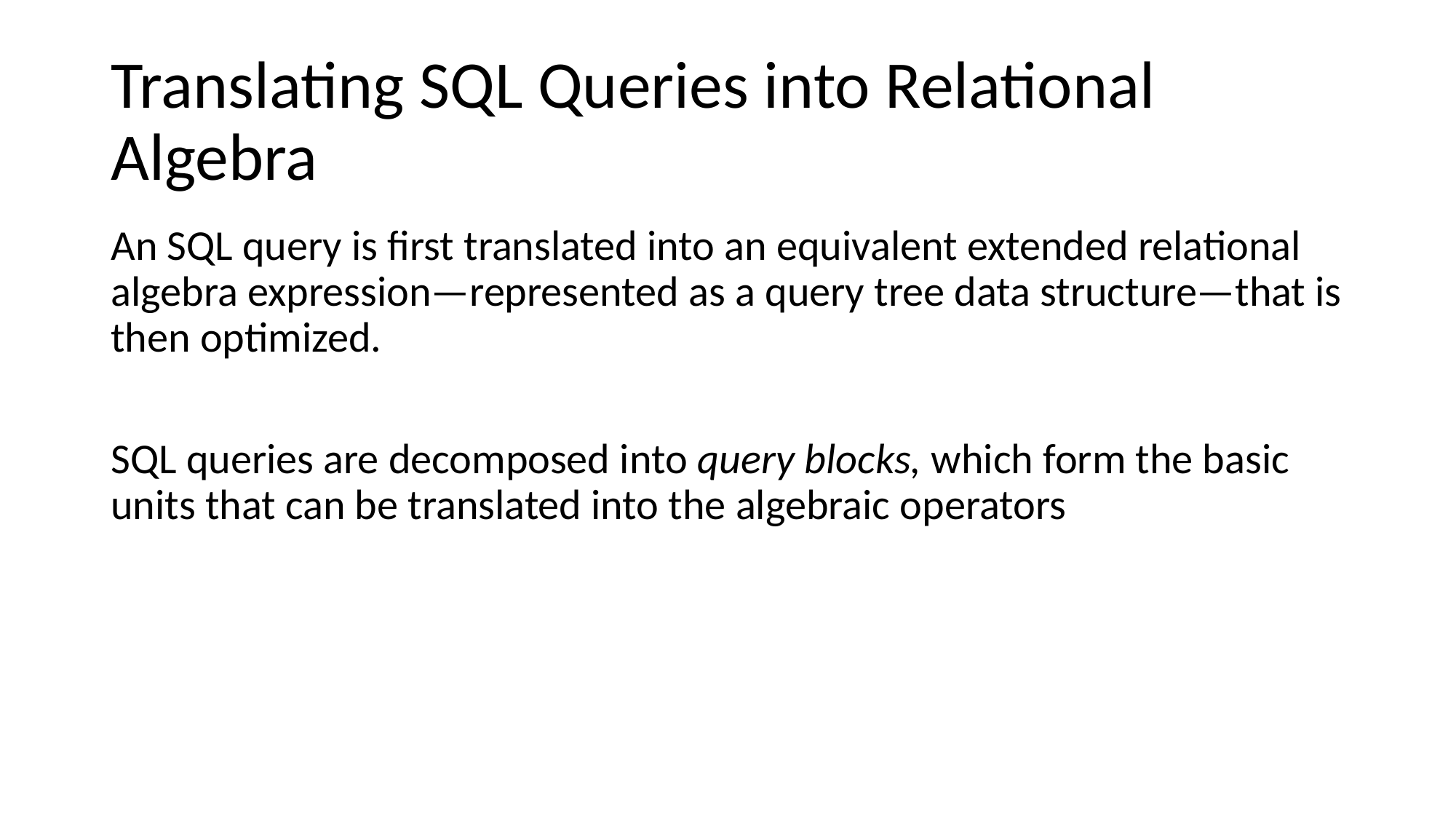

# Translating SQL Queries into Relational Algebra
An SQL query is first translated into an equivalent extended relational algebra expression—represented as a query tree data structure—that is then optimized.

SQL queries are decomposed into query blocks, which form the basic units that can be translated into the algebraic operators